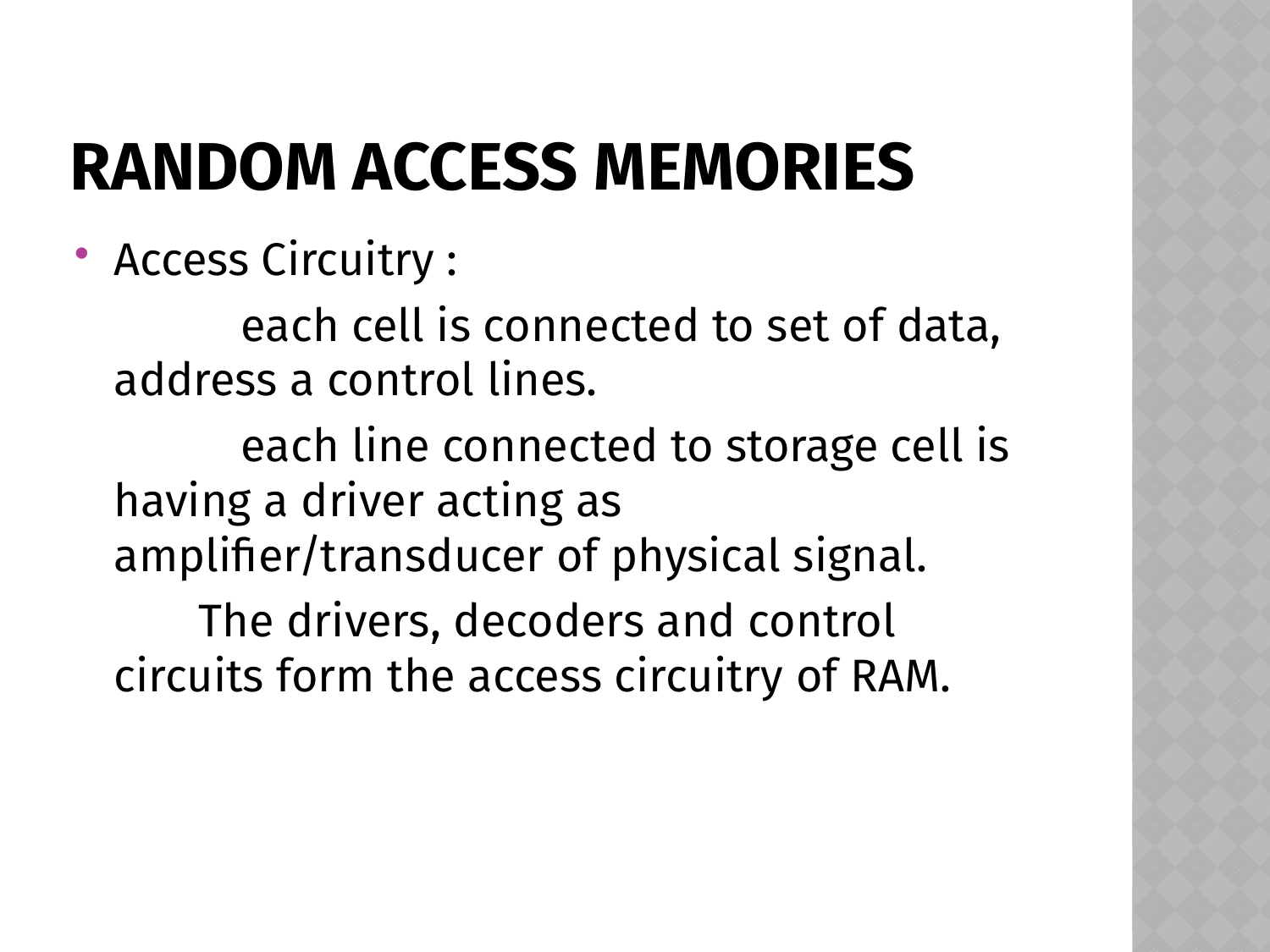

# Random Access Memories
Access Circuitry :
		each cell is connected to set of data, address a control lines.
		each line connected to storage cell is having a driver acting as amplifier/transducer of physical signal.
          The drivers, decoders and control circuits form the access circuitry of RAM.